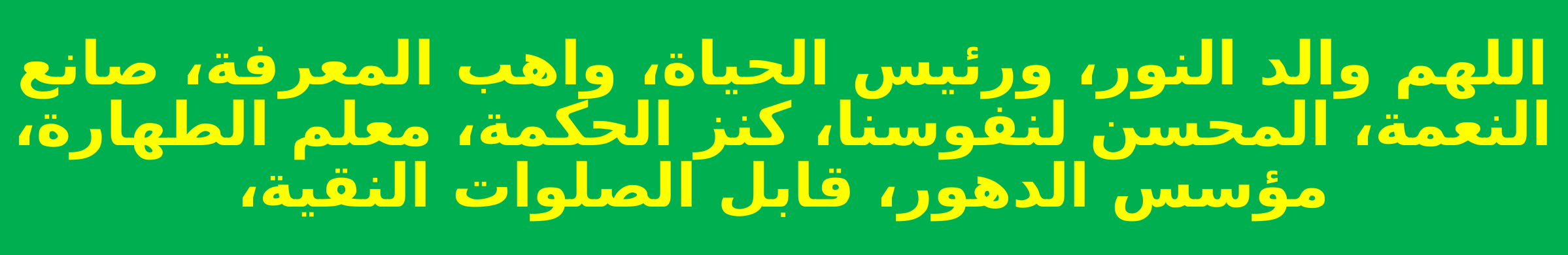

اللهم والد النور، ورئيس الحياة، واهب المعرفة، صانع النعمة، المحسن لنفوسنا، كنز الحكمة، معلم الطهارة، مؤسس الدهور، قابل الصلوات النقية،